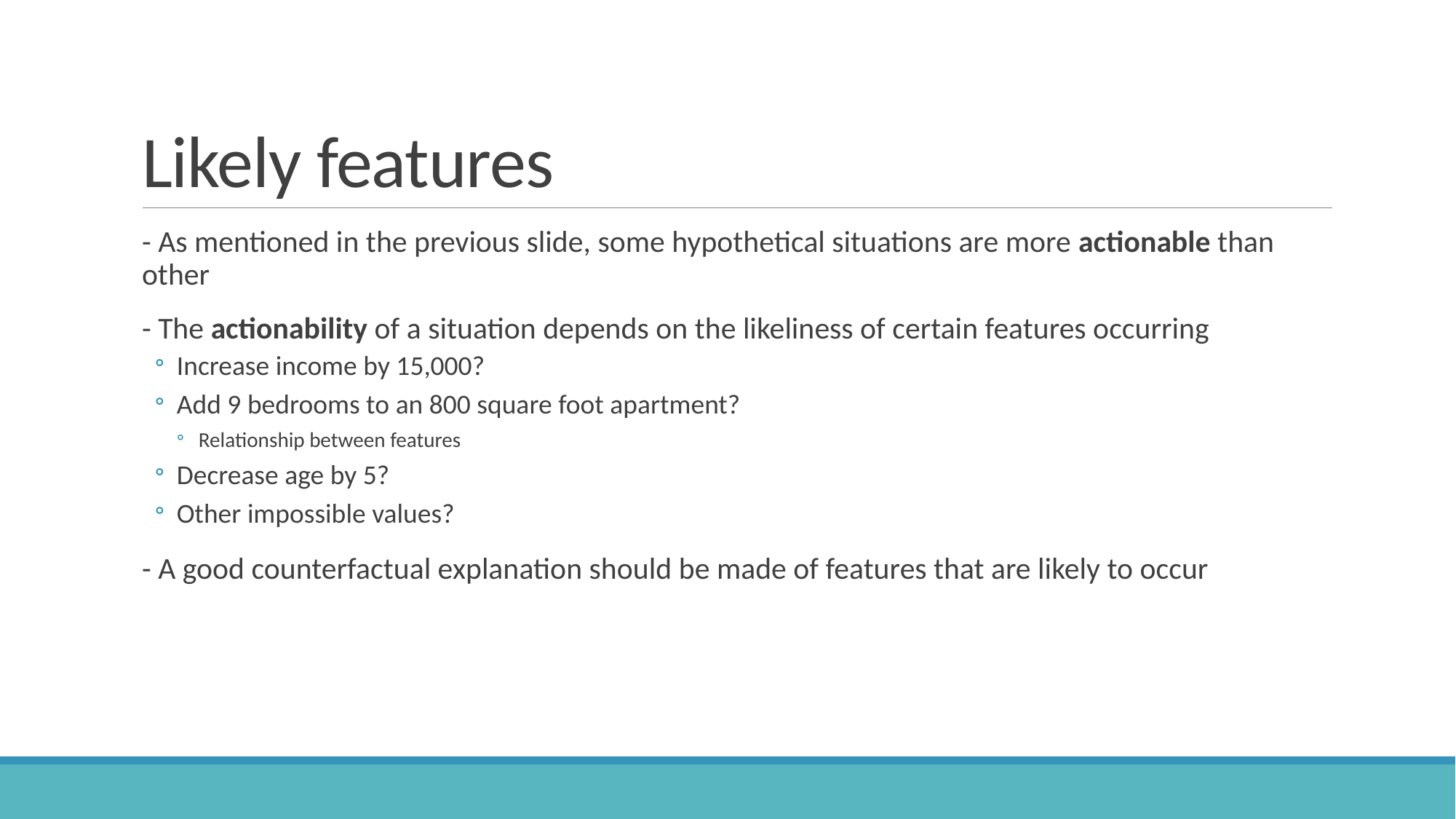

# Likely features
- As mentioned in the previous slide, some hypothetical situations are more actionable than other
- The actionability of a situation depends on the likeliness of certain features occurring
Increase income by 15,000?
Add 9 bedrooms to an 800 square foot apartment?
Relationship between features
Decrease age by 5?
Other impossible values?
- A good counterfactual explanation should be made of features that are likely to occur